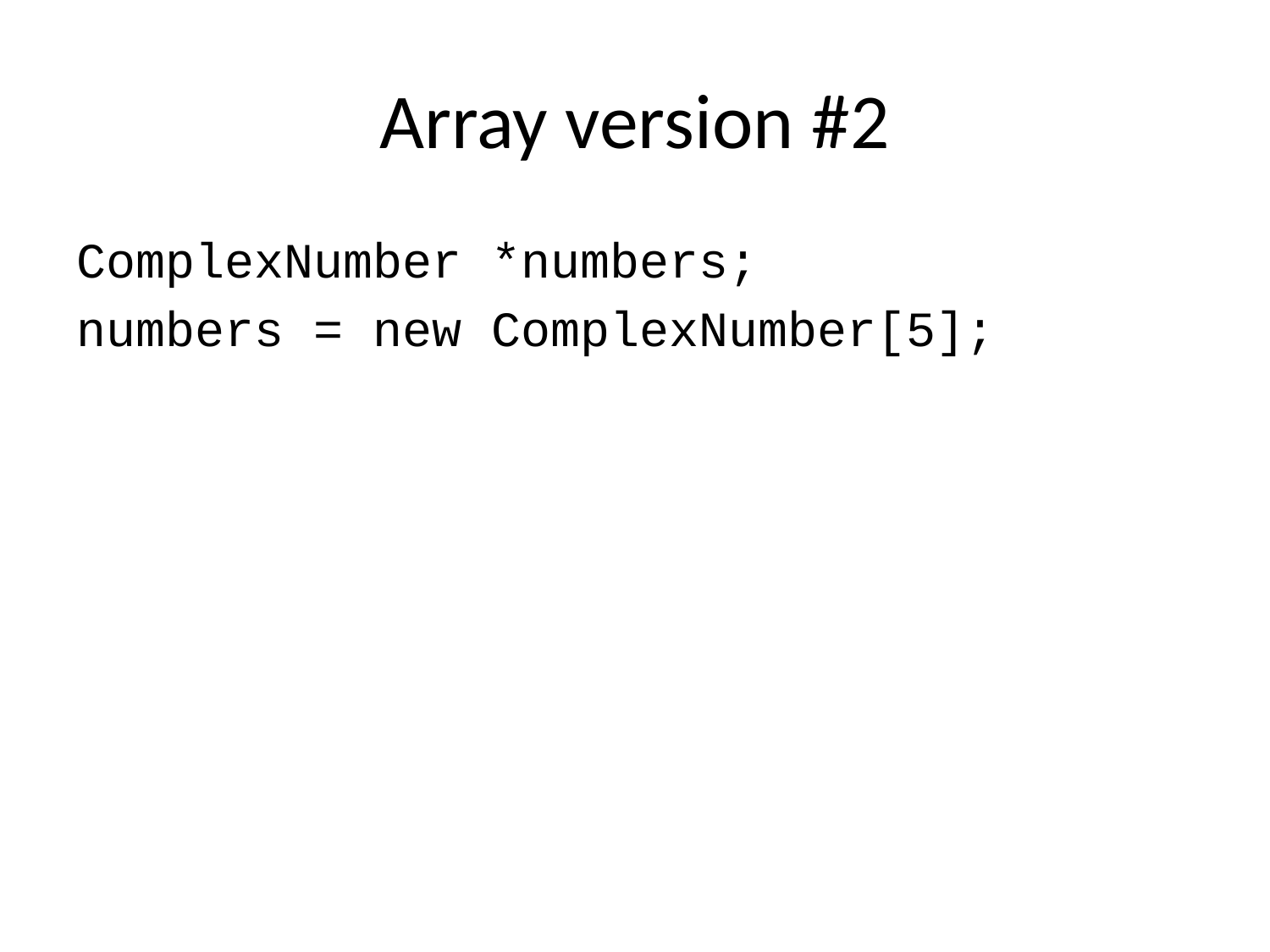

# Array version #2
ComplexNumber *numbers;
numbers = new ComplexNumber[5];